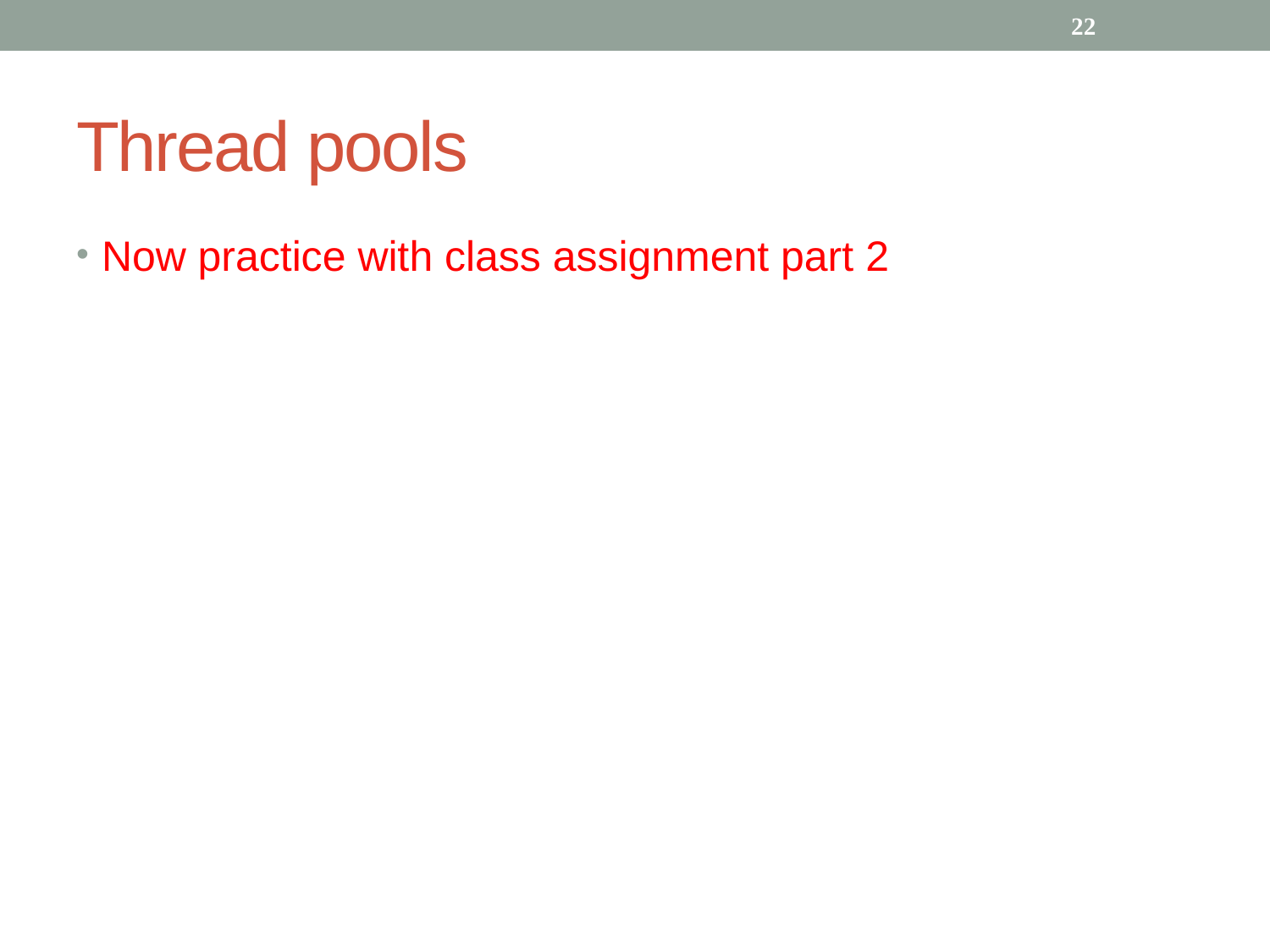

22
# Thread pools
Now practice with class assignment part 2